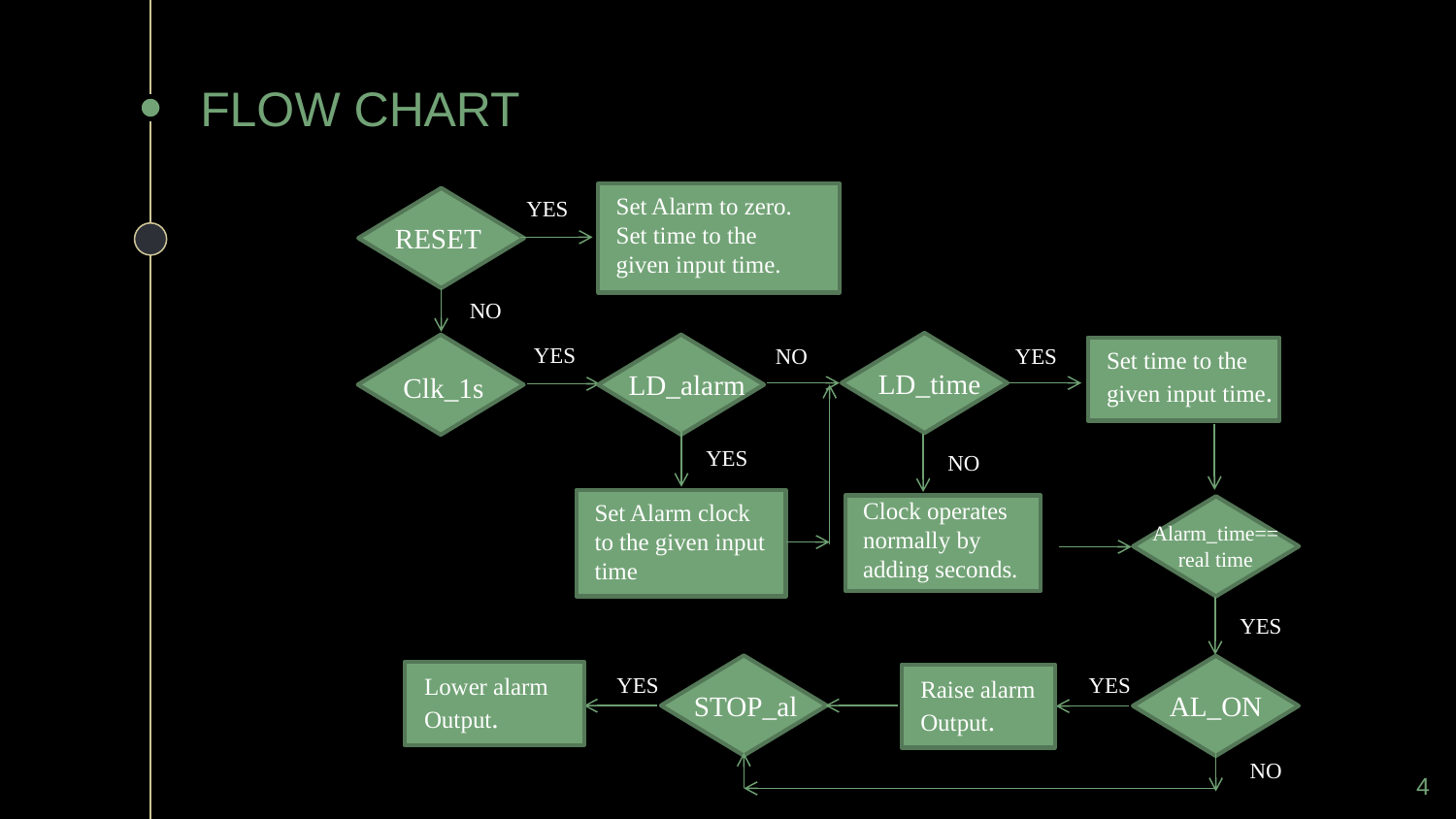

# FLOW CHART

Set Alarm to zero.
Set time to the given input time.
YES

RESET
NO

LD_time
YES
NO
YES

LD_alarm

Clk_1s

Set time to the given input time.
YES
NO
Clock operates normally by adding seconds.

Set Alarm clock to the given input time

Alarm_time==
real time
YES

STOP_al

AL_ON

Lower alarm Output.
YES
YES

Raise alarm Output.
NO
4